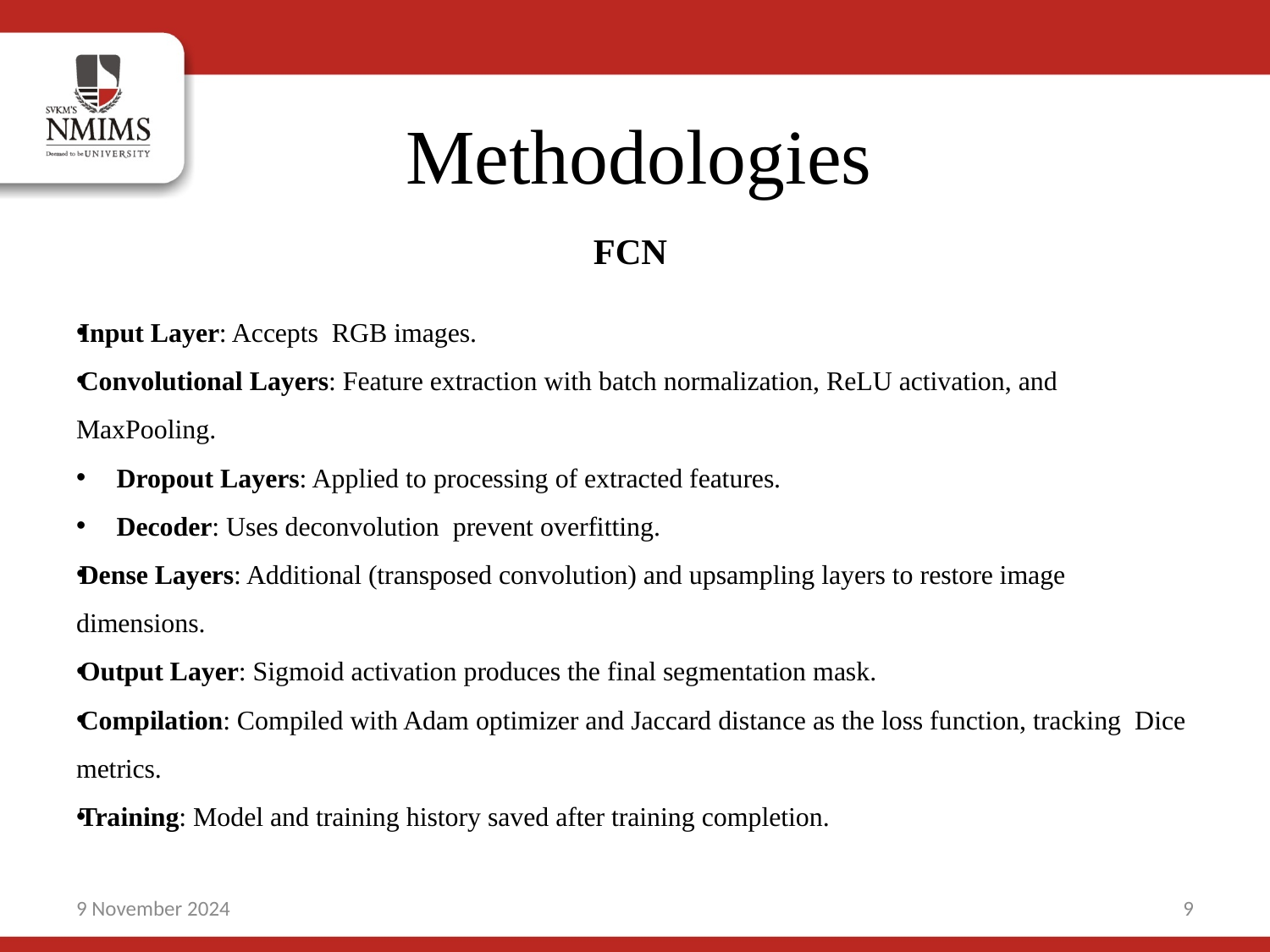

# Methodologies
FCN

Input Layer: Accepts  RGB images.
Convolutional Layers: Feature extraction with batch normalization, ReLU activation, and MaxPooling.
Dropout Layers: Applied to processing of extracted features.
Decoder: Uses deconvolution  prevent overfitting.
Dense Layers: Additional (transposed convolution) and upsampling layers to restore image dimensions.
Output Layer: Sigmoid activation produces the final segmentation mask.
Compilation: Compiled with Adam optimizer and Jaccard distance as the loss function, tracking  Dice metrics.
Training: Model and training history saved after training completion.

9 November 2024
9